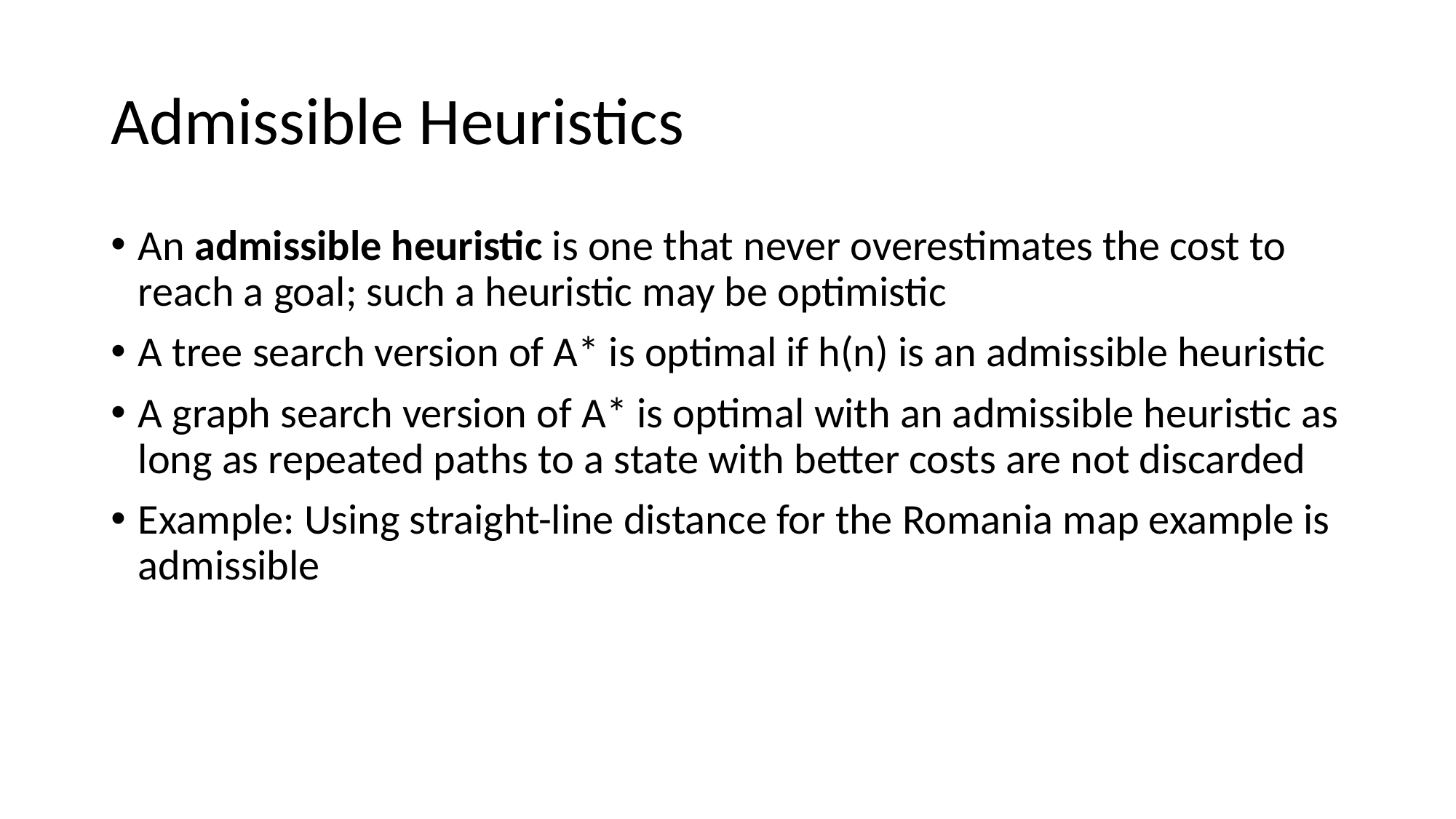

# Admissible Heuristics
An admissible heuristic is one that never overestimates the cost to reach a goal; such a heuristic may be optimistic
A tree search version of A* is optimal if h(n) is an admissible heuristic
A graph search version of A* is optimal with an admissible heuristic as long as repeated paths to a state with better costs are not discarded
Example: Using straight-line distance for the Romania map example is admissible